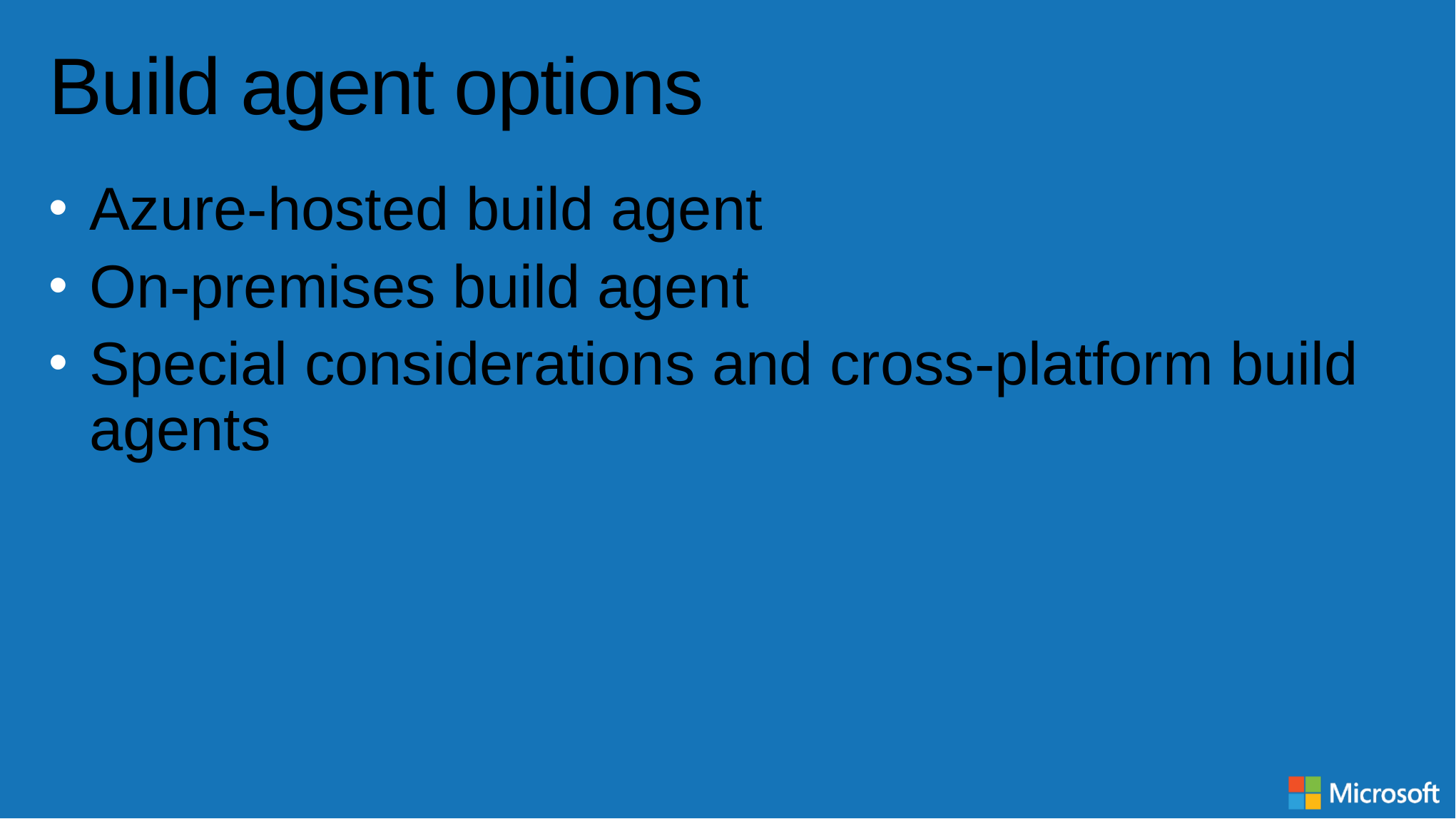

# Build agent options
Azure-hosted build agent
On-premises build agent
Special considerations and cross-platform build agents